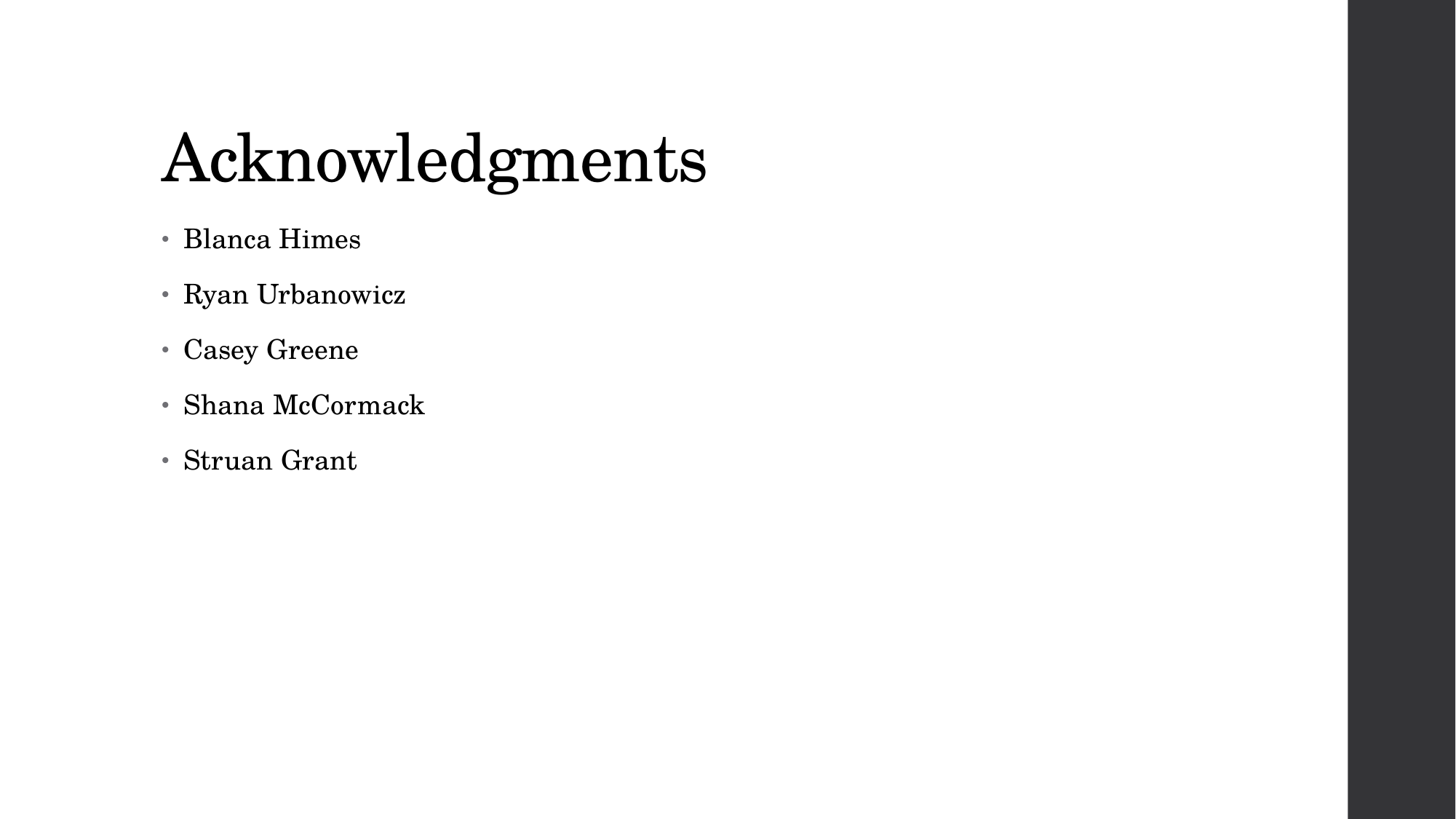

# Acknowledgments
Blanca Himes
Ryan Urbanowicz
Casey Greene
Shana McCormack
Struan Grant